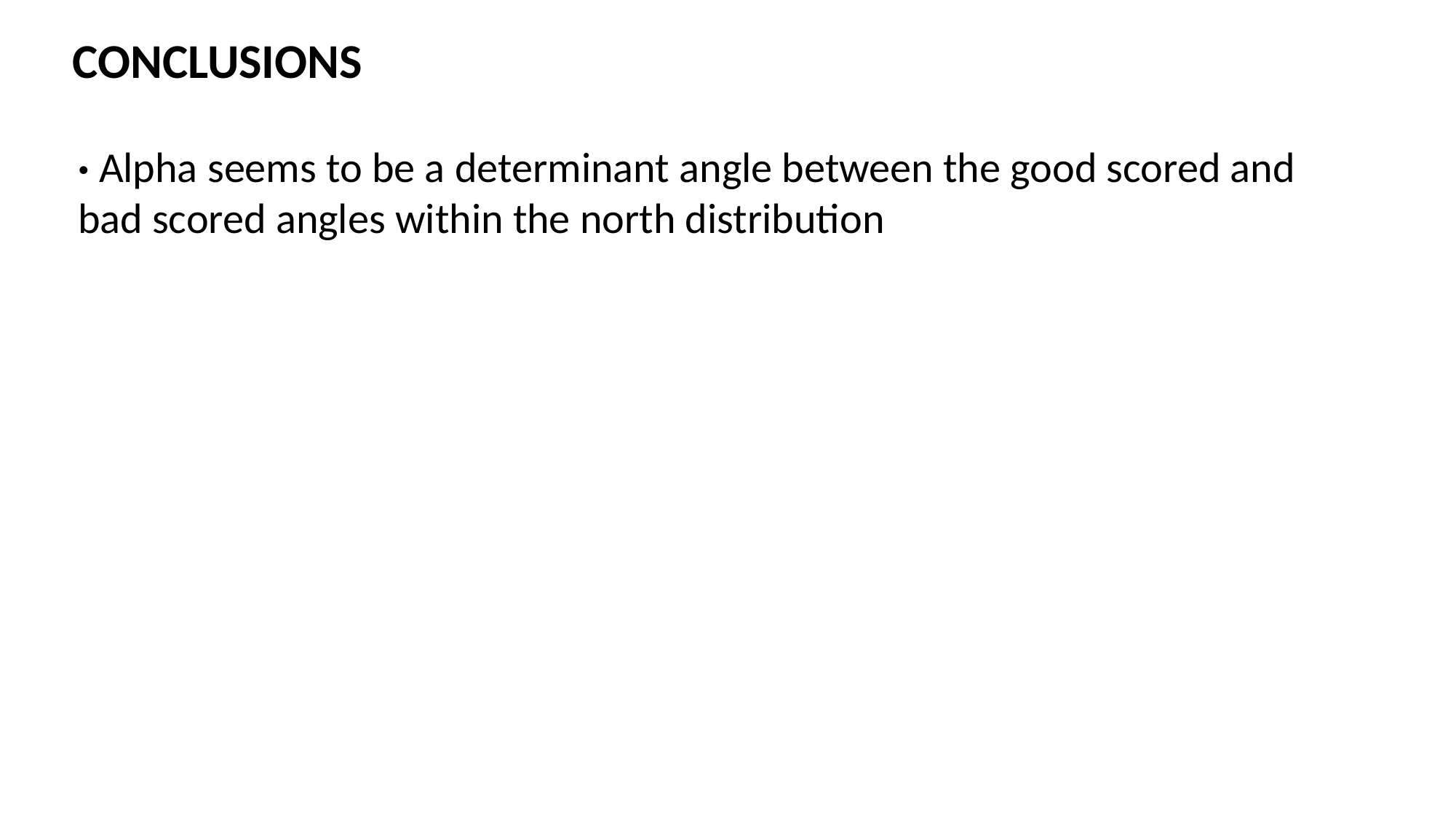

CONCLUSIONS
· Alpha seems to be a determinant angle between the good scored and
bad scored angles within the north distribution